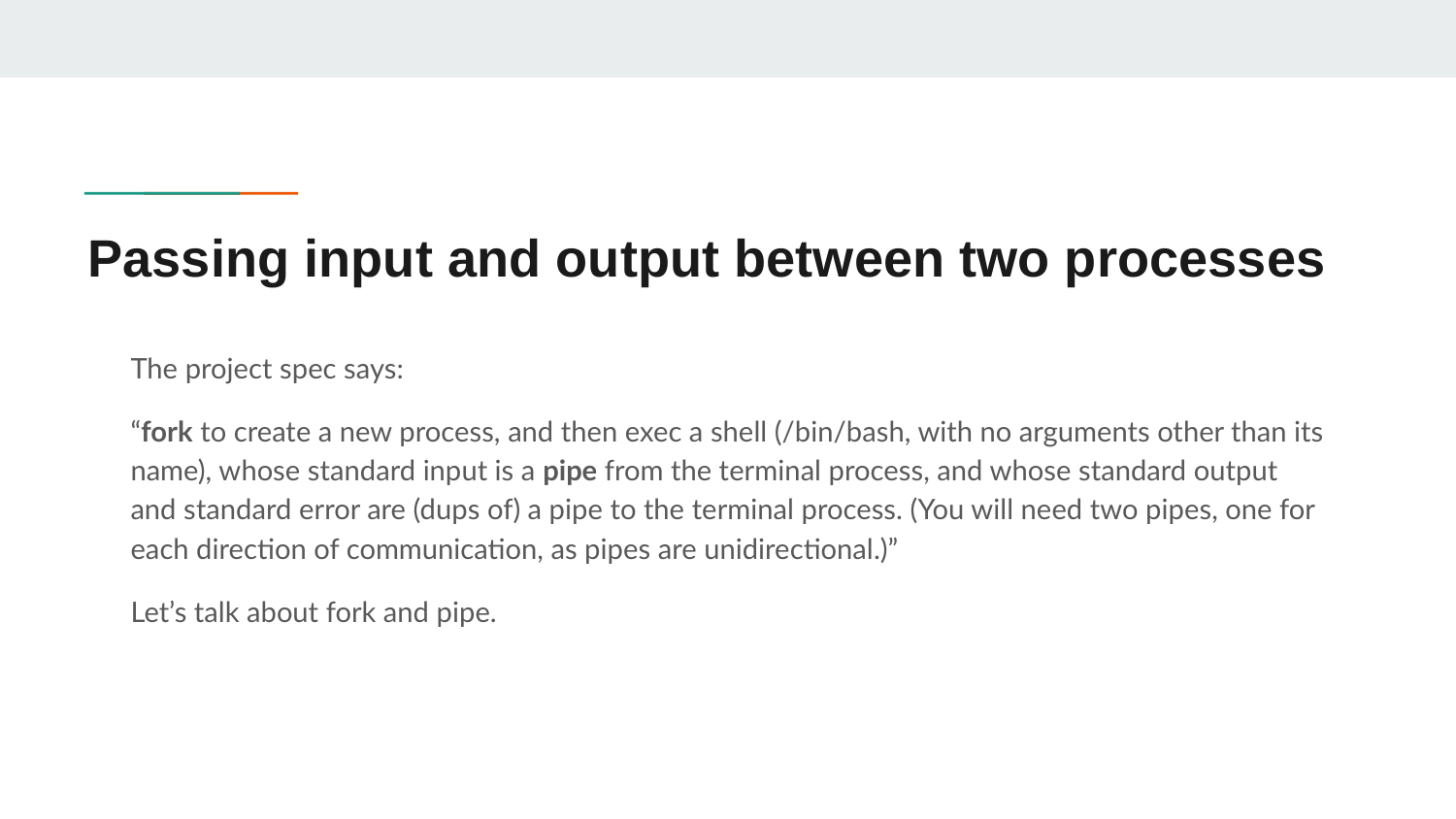

# Passing input and output between two processes
The project spec says:
“fork to create a new process, and then exec a shell (/bin/bash, with no arguments other than its name), whose standard input is a pipe from the terminal process, and whose standard output and standard error are (dups of) a pipe to the terminal process. (You will need two pipes, one for each direction of communication, as pipes are unidirectional.)”
Let’s talk about fork and pipe.